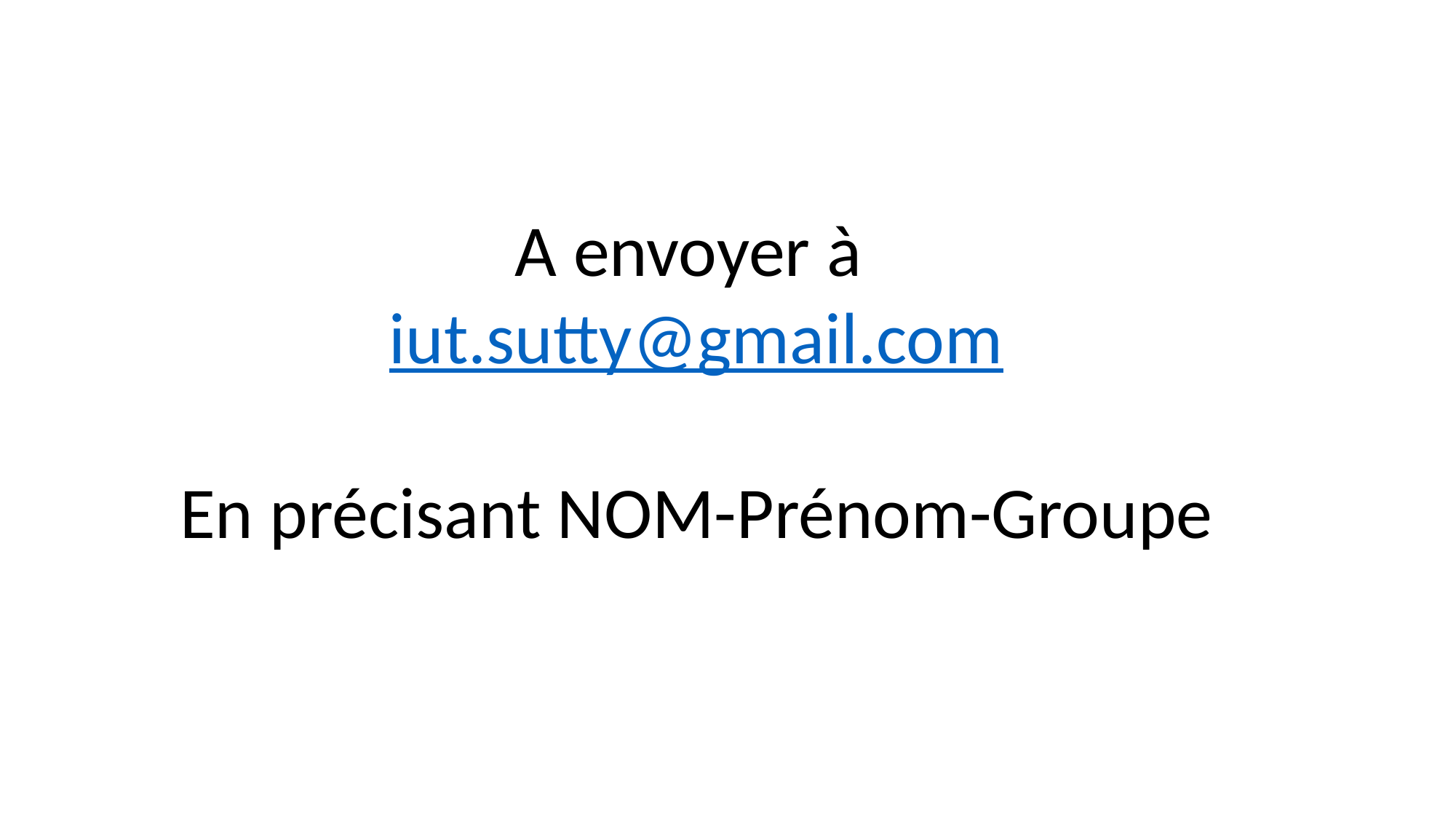

A envoyer à
iut.sutty@gmail.com

En précisant NOM-Prénom-Groupe